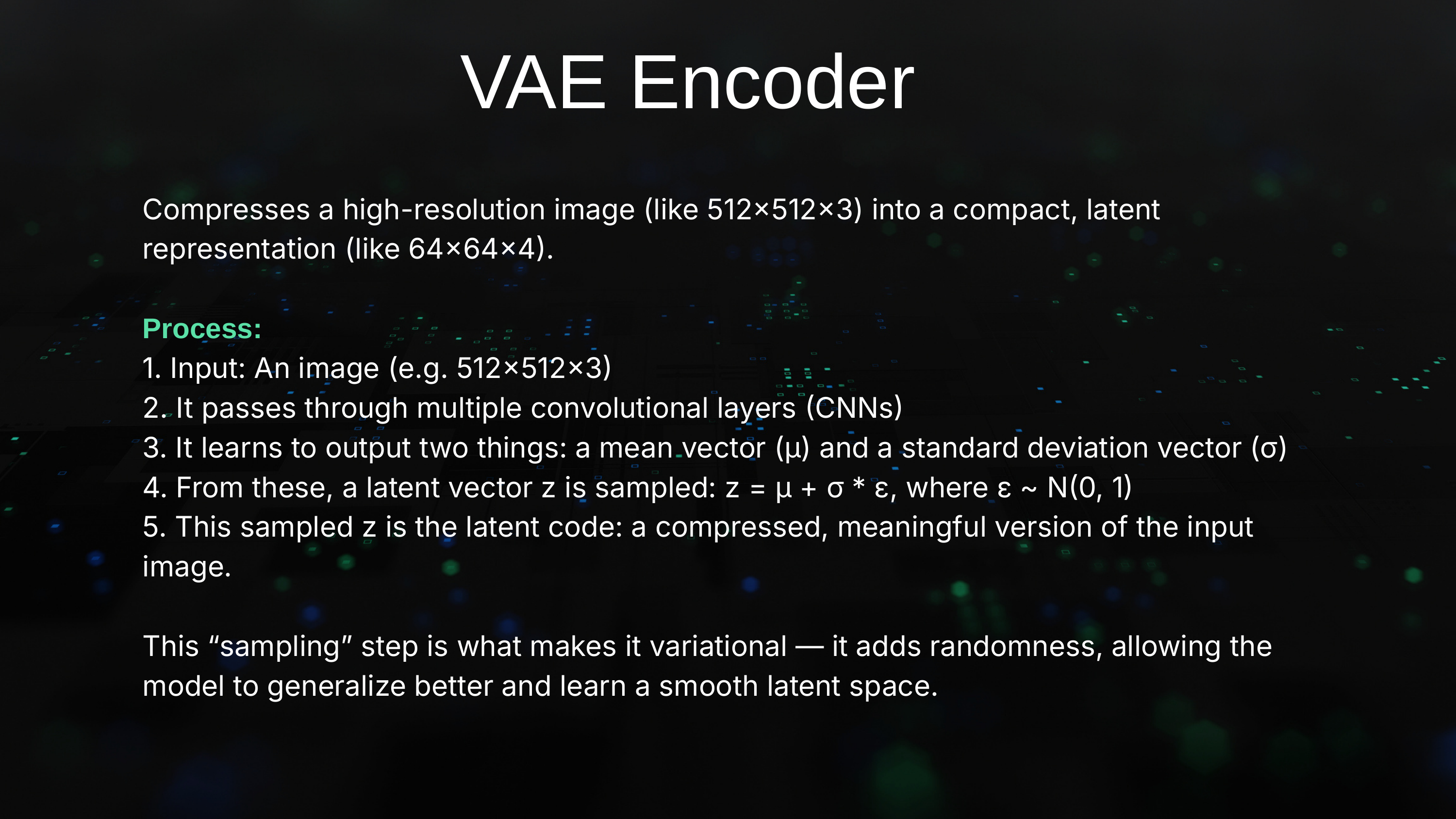

VAE Encoder
Compresses a high-resolution image (like 512×512×3) into a compact, latent representation (like 64×64×4).

Process:
1. Input: An image (e.g. 512×512×3)
2. It passes through multiple convolutional layers (CNNs)
3. It learns to output two things: a mean vector (μ) and a standard deviation vector (σ)
4. From these, a latent vector z is sampled: z = μ + σ * ε, where ε ~ N(0, 1)
5. This sampled z is the latent code: a compressed, meaningful version of the input image.

This “sampling” step is what makes it variational — it adds randomness, allowing the model to generalize better and learn a smooth latent space.